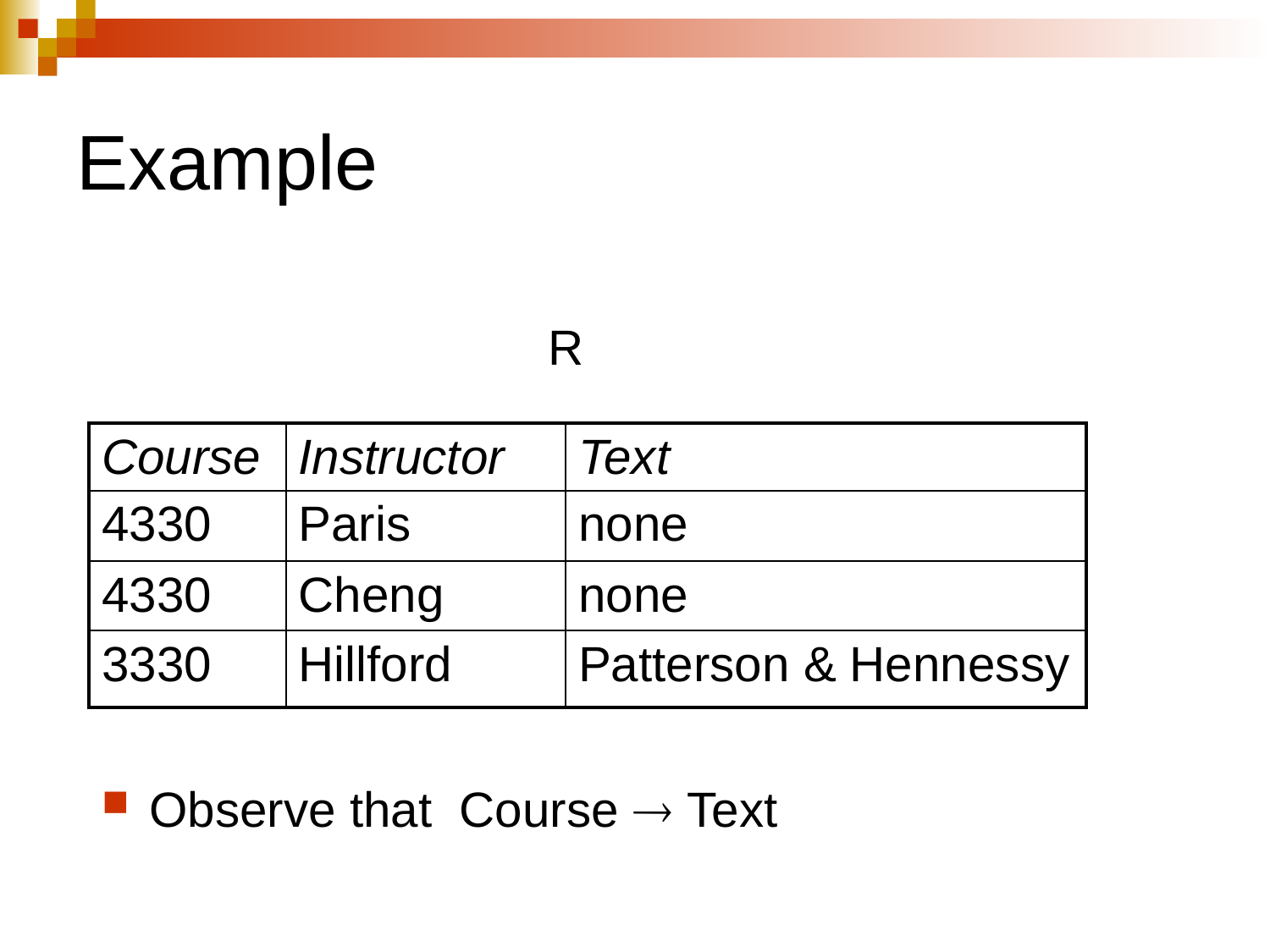

# Example
R
| Course | Instructor | Text |
| --- | --- | --- |
| 4330 | Paris | none |
| 4330 | Cheng | none |
| 3330 | Hillford | Patterson & Hennessy |
Observe that  Course → Text